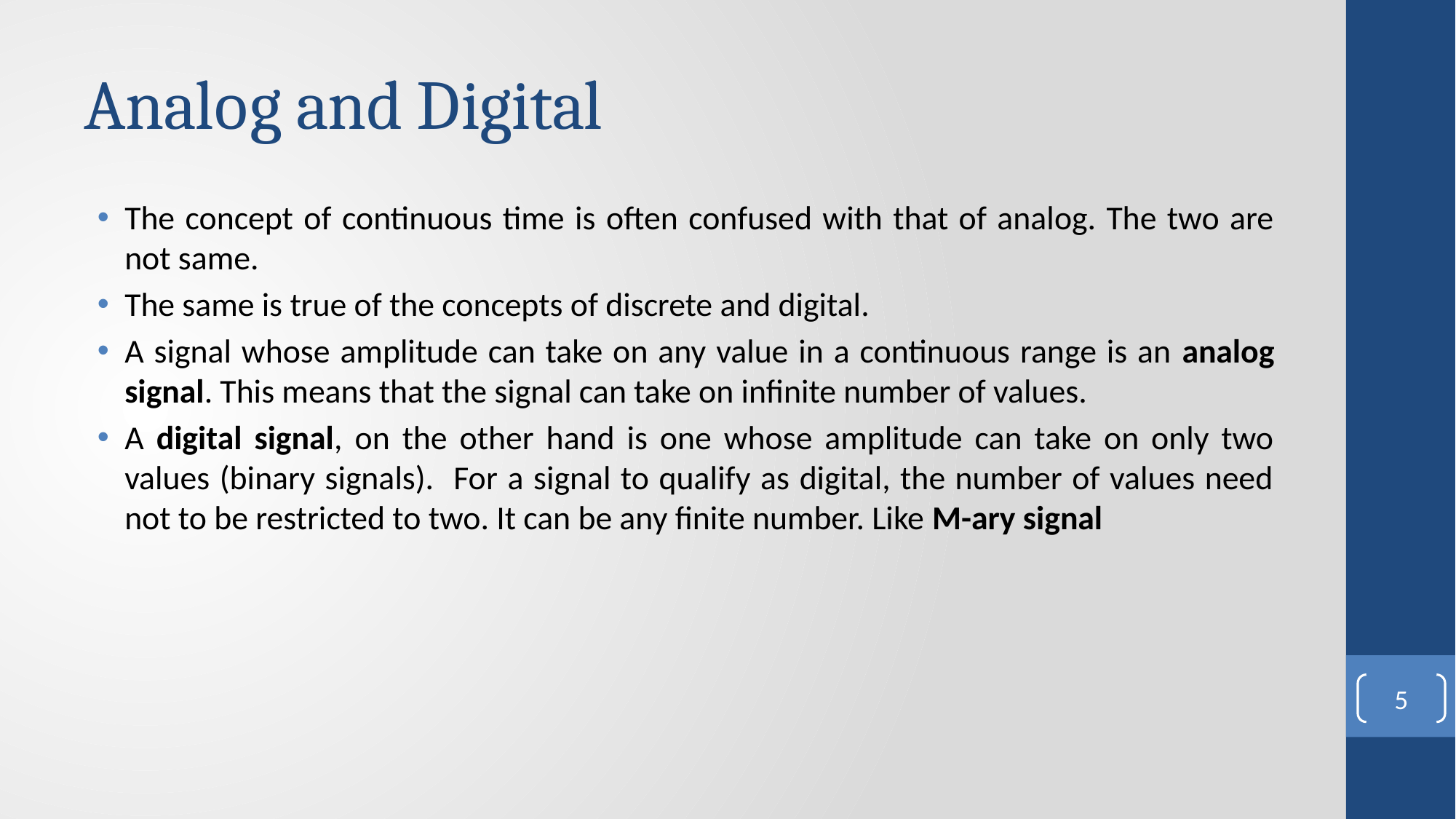

# Analog and Digital
The concept of continuous time is often confused with that of analog. The two are not same.
The same is true of the concepts of discrete and digital.
A signal whose amplitude can take on any value in a continuous range is an analog signal. This means that the signal can take on infinite number of values.
A digital signal, on the other hand is one whose amplitude can take on only two values (binary signals).  For a signal to qualify as digital, the number of values need not to be restricted to two. It can be any finite number. Like M-ary signal

5